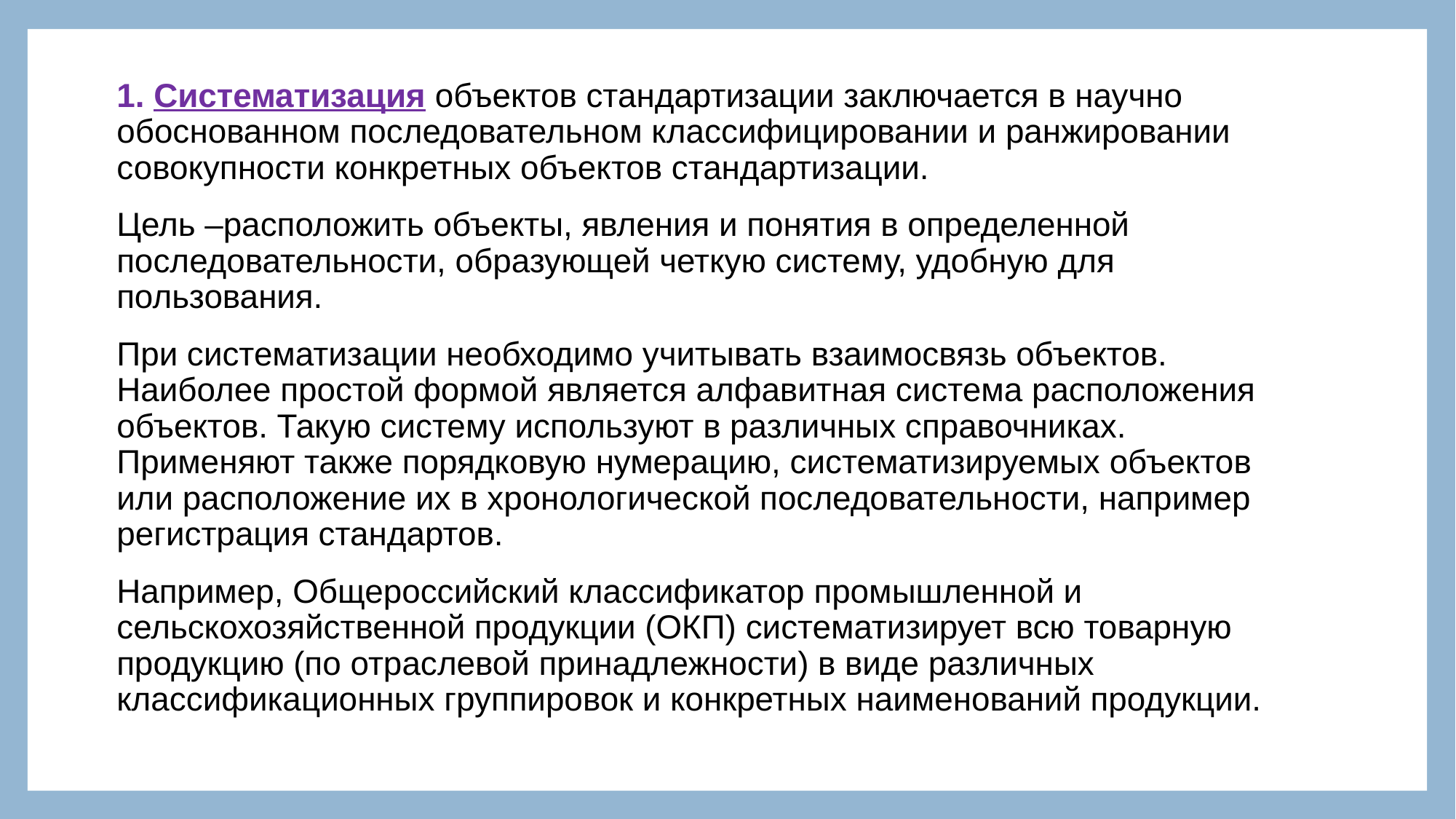

#
1. Систематизация объектов стандартизации заключается в научно обоснованном последовательном классифицировании и ранжировании совокупности конкретных объектов стандартизации.
Цель –расположить объекты, явления и понятия в определенной последовательности, образующей четкую систему, удобную для пользования.
При систематизации необходимо учитывать взаимосвязь объектов. Наиболее простой формой является алфавитная система расположения объектов. Такую систему используют в различных справочниках. Применяют также порядковую нумерацию, систематизируемых объектов или расположение их в хронологической последовательности, например регистрация стандартов.
Например, Общероссийский классификатор промышленной и сельскохозяйственной продукции (ОКП) систематизирует всю товарную продукцию (по отраслевой принадлежности) в виде различных классификационных группировок и конкретных наименований продукции.